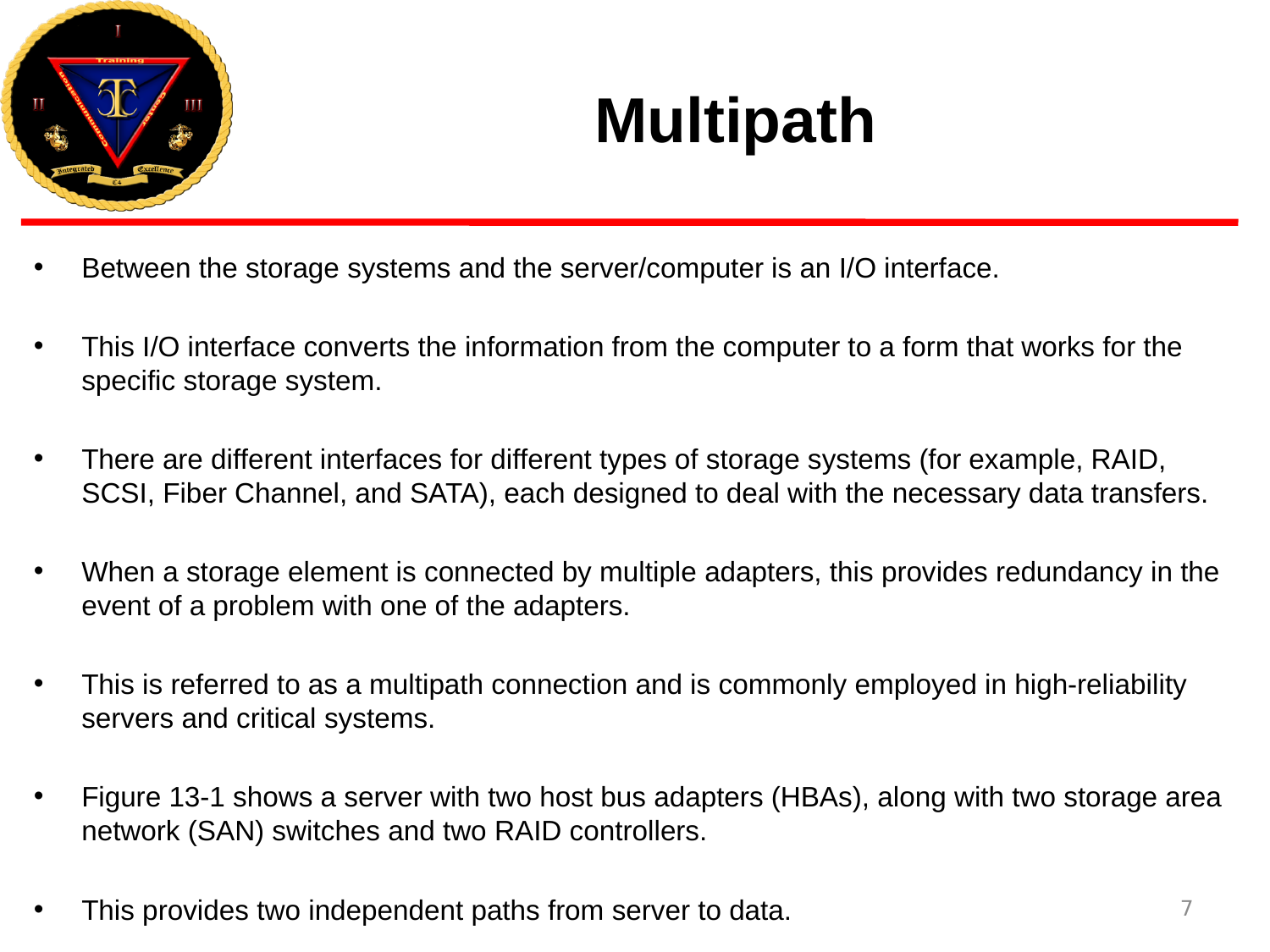

# Multipath
Between the storage systems and the server/computer is an I/O interface.

This I/O interface converts the information from the computer to a form that works for the specific storage system.

There are different interfaces for different types of storage systems (for example, RAID, SCSI, Fiber Channel, and SATA), each designed to deal with the necessary data transfers.

When a storage element is connected by multiple adapters, this provides redundancy in the event of a problem with one of the adapters.

This is referred to as a multipath connection and is commonly employed in high-reliability servers and critical systems.

Figure 13-1 shows a server with two host bus adapters (HBAs), along with two storage area network (SAN) switches and two RAID controllers.

This provides two independent paths from server to data.
7